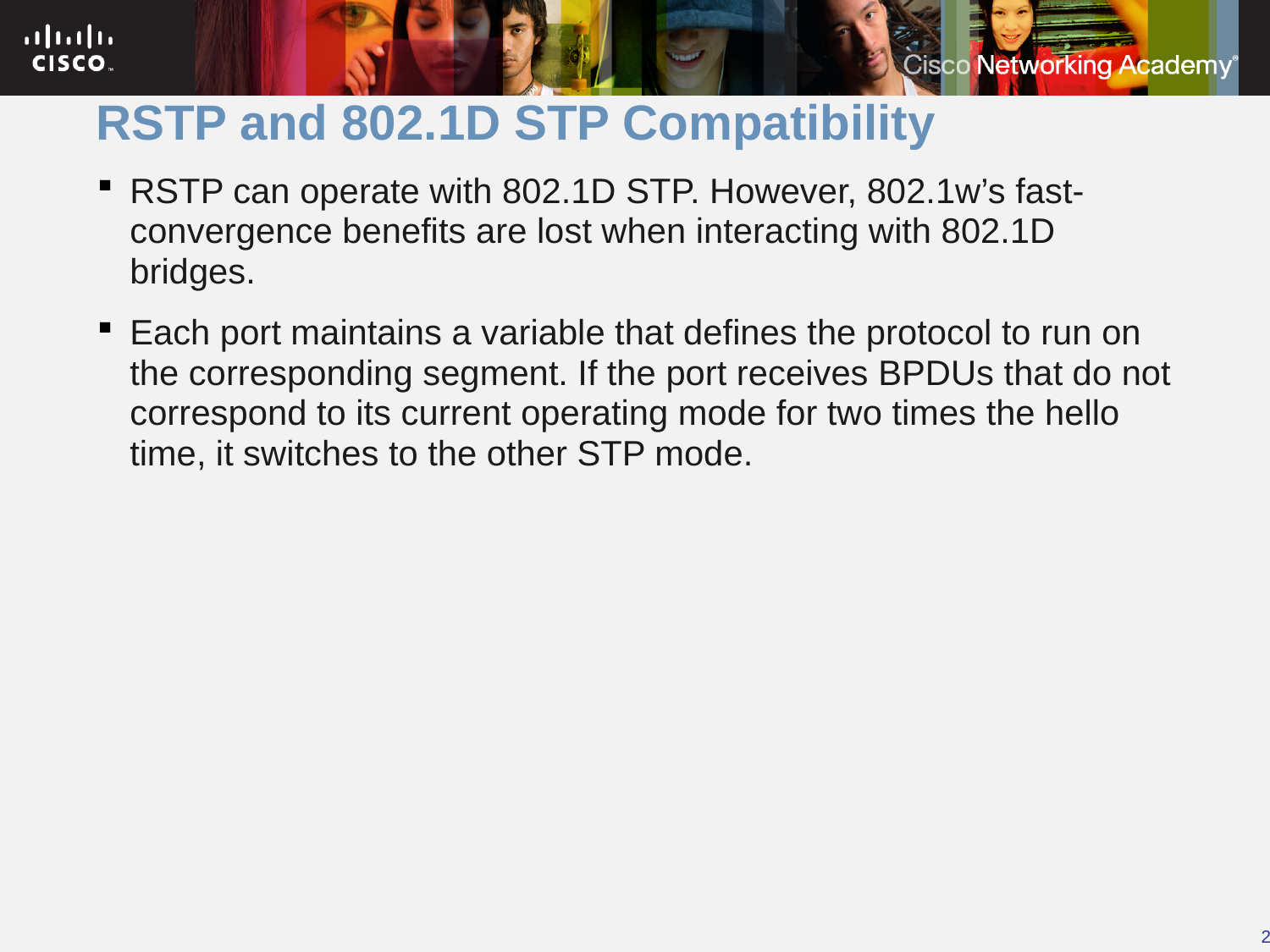

# RSTP and 802.1D STP Compatibility
RSTP can operate with 802.1D STP. However, 802.1w’s fast-convergence benefits are lost when interacting with 802.1D bridges.
Each port maintains a variable that defines the protocol to run on the corresponding segment. If the port receives BPDUs that do not correspond to its current operating mode for two times the hello time, it switches to the other STP mode.